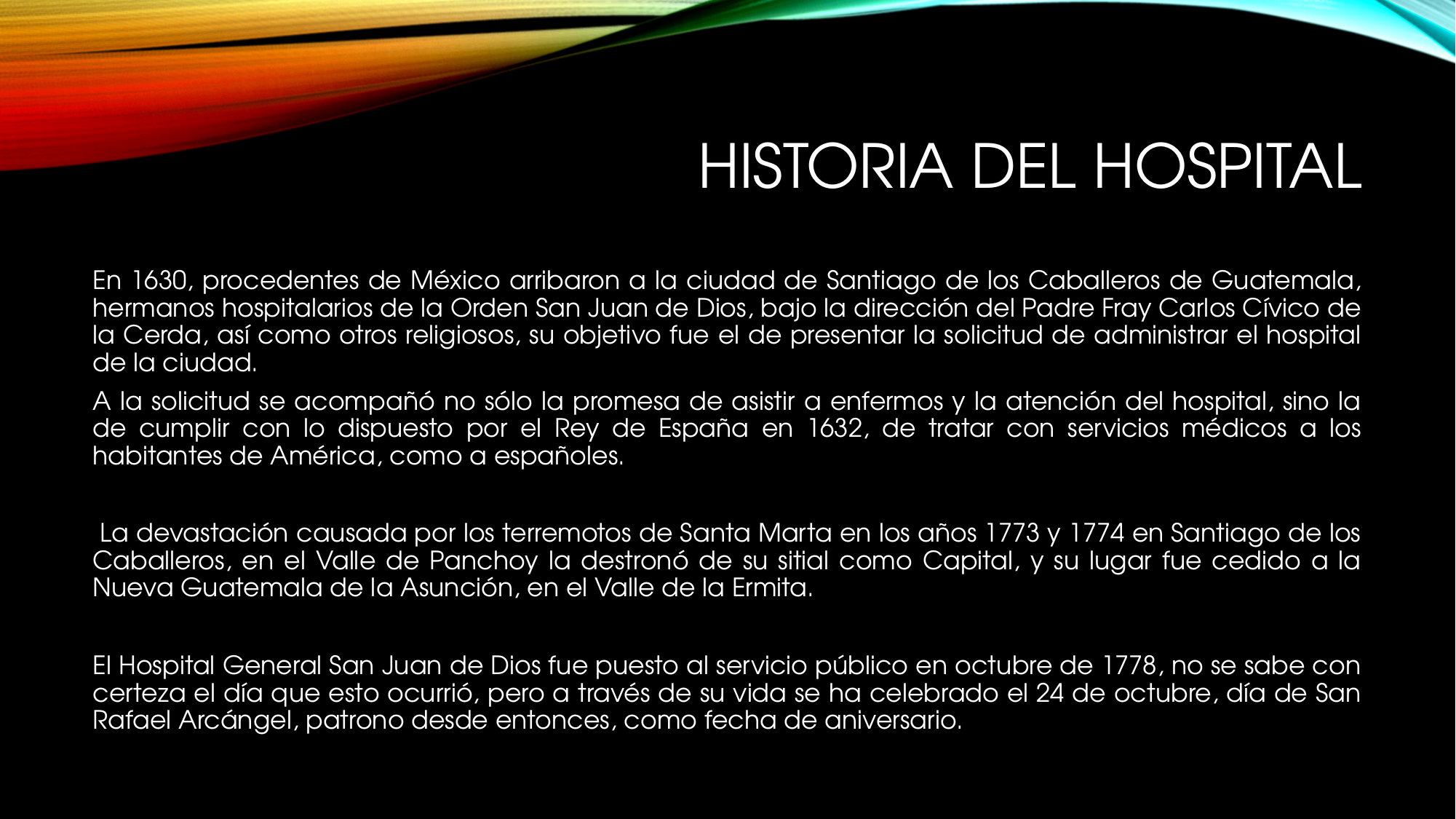

# Historia del Hospital
En 1630, procedentes de México arribaron a la ciudad de Santiago de los Caballeros de Guatemala, hermanos hospitalarios de la Orden San Juan de Dios, bajo la dirección del Padre Fray Carlos Cívico de la Cerda, así como otros religiosos, su objetivo fue el de presentar la solicitud de administrar el hospital de la ciudad.
A la solicitud se acompañó no sólo la promesa de asistir a enfermos y la atención del hospital, sino la de cumplir con lo dispuesto por el Rey de España en 1632, de tratar con servicios médicos a los habitantes de América, como a españoles.

 La devastación causada por los terremotos de Santa Marta en los años 1773 y 1774 en Santiago de los Caballeros, en el Valle de Panchoy la destronó de su sitial como Capital, y su lugar fue cedido a la Nueva Guatemala de la Asunción, en el Valle de la Ermita.

El Hospital General San Juan de Dios fue puesto al servicio público en octubre de 1778, no se sabe con certeza el día que esto ocurrió, pero a través de su vida se ha celebrado el 24 de octubre, día de San Rafael Arcángel, patrono desde entonces, como fecha de aniversario.